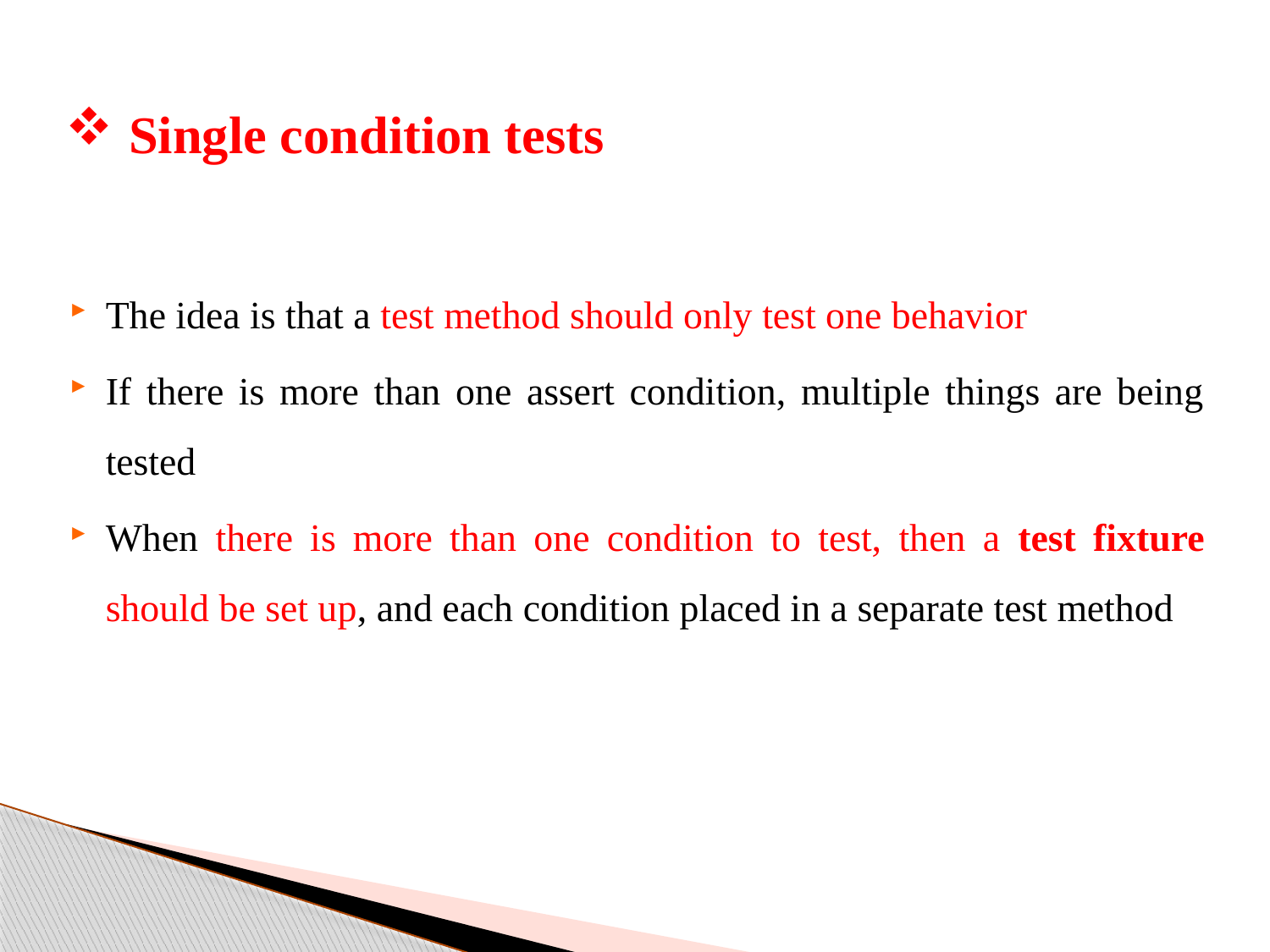

# Single condition tests
The idea is that a test method should only test one behavior
If there is more than one assert condition, multiple things are being tested
When there is more than one condition to test, then a test fixture should be set up, and each condition placed in a separate test method